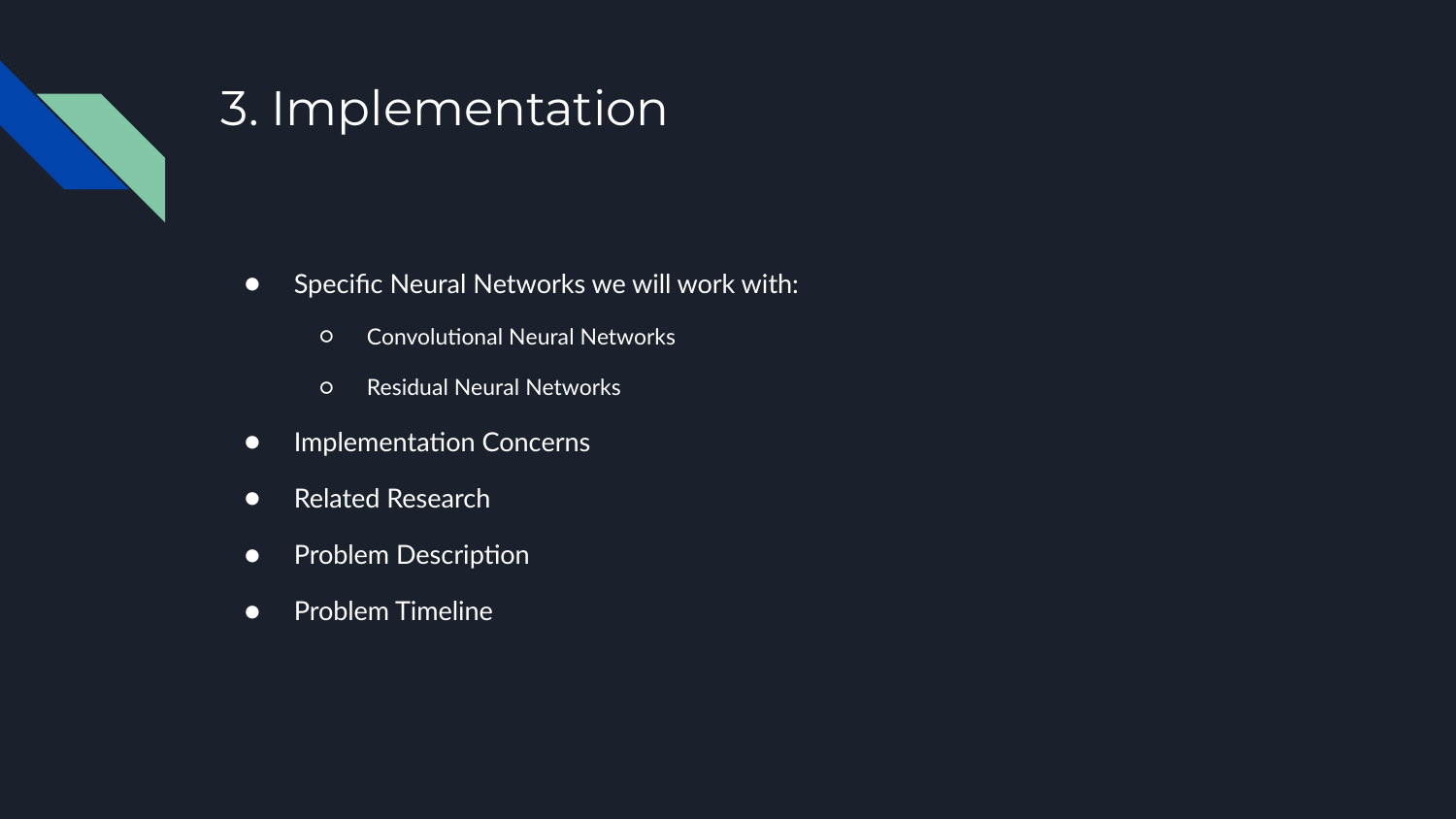

# 3. Implementation
Specific Neural Networks we will work with:
Convolutional Neural Networks
Residual Neural Networks
Implementation Concerns
Related Research
Problem Description
Problem Timeline